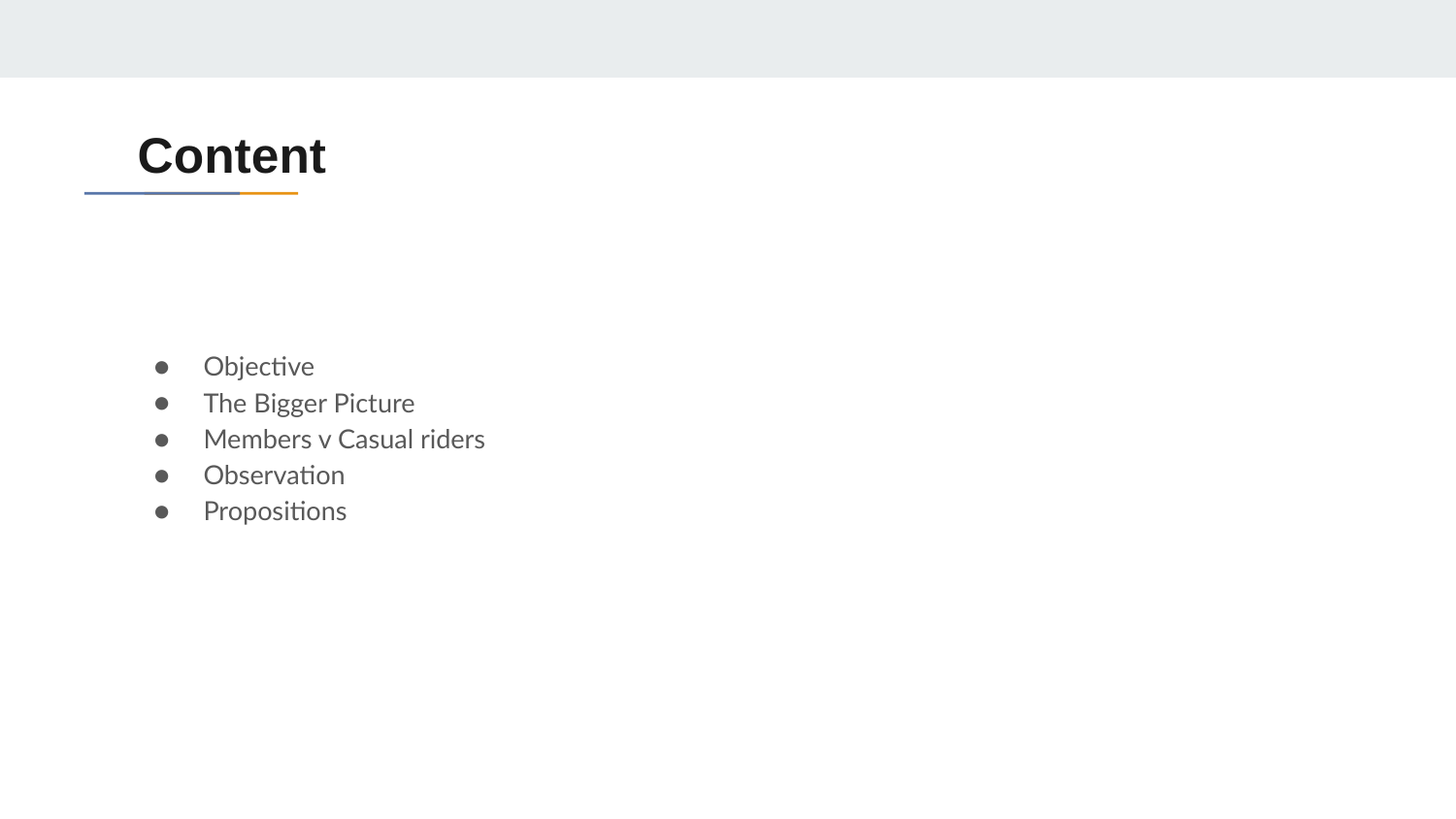

# Content
Objective
The Bigger Picture
Members v Casual riders
Observation
Propositions